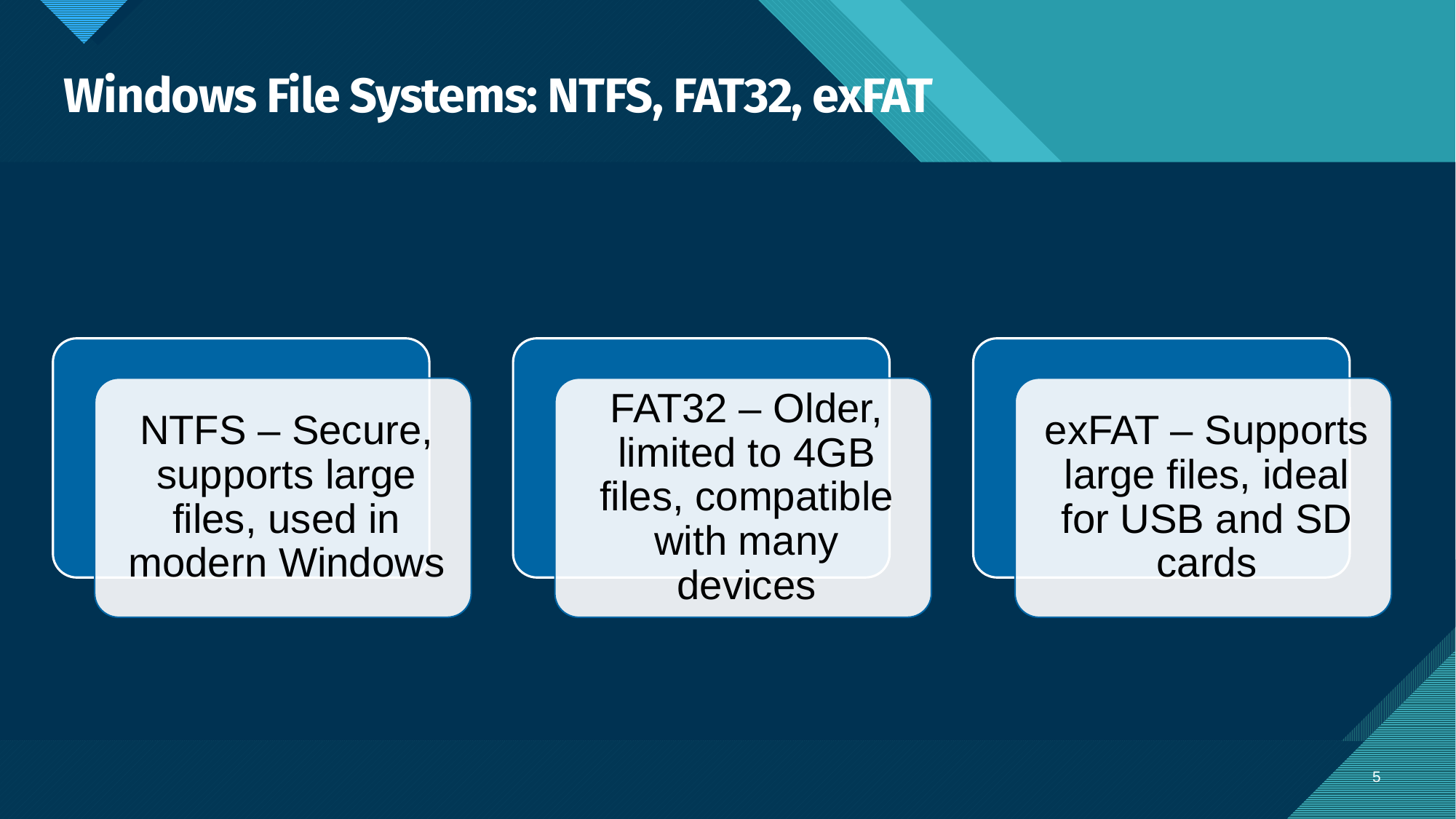

# Windows File Systems: NTFS, FAT32, exFAT
NTFS – Secure, supports large files, used in modern Windows
FAT32 – Older, limited to 4GB files, compatible with many devices
exFAT – Supports large files, ideal for USB and SD cards
5